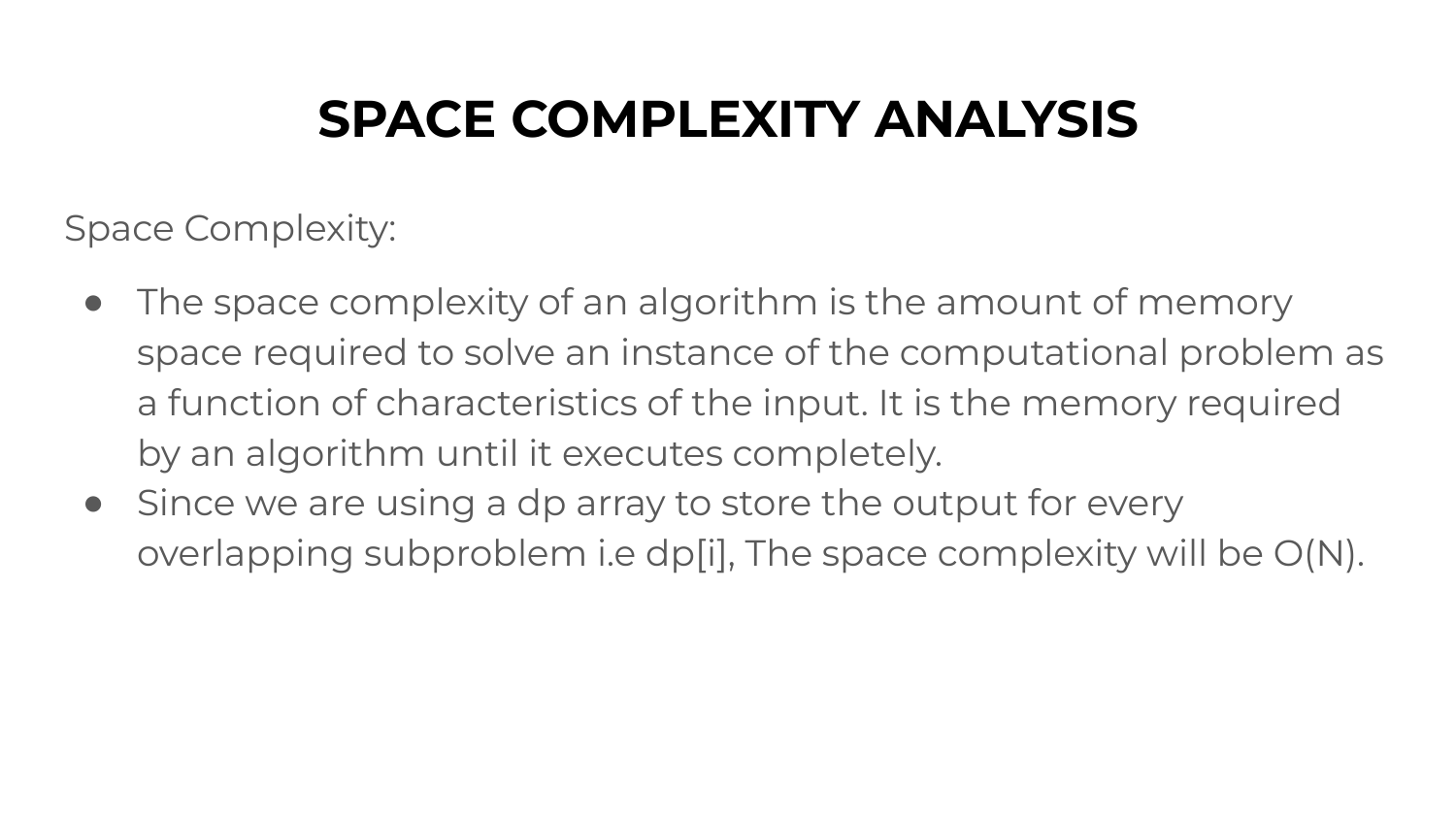

# SPACE COMPLEXITY ANALYSIS
Space Complexity:
The space complexity of an algorithm is the amount of memory space required to solve an instance of the computational problem as a function of characteristics of the input. It is the memory required by an algorithm until it executes completely.
Since we are using a dp array to store the output for every overlapping subproblem i.e dp[i], The space complexity will be O(N).